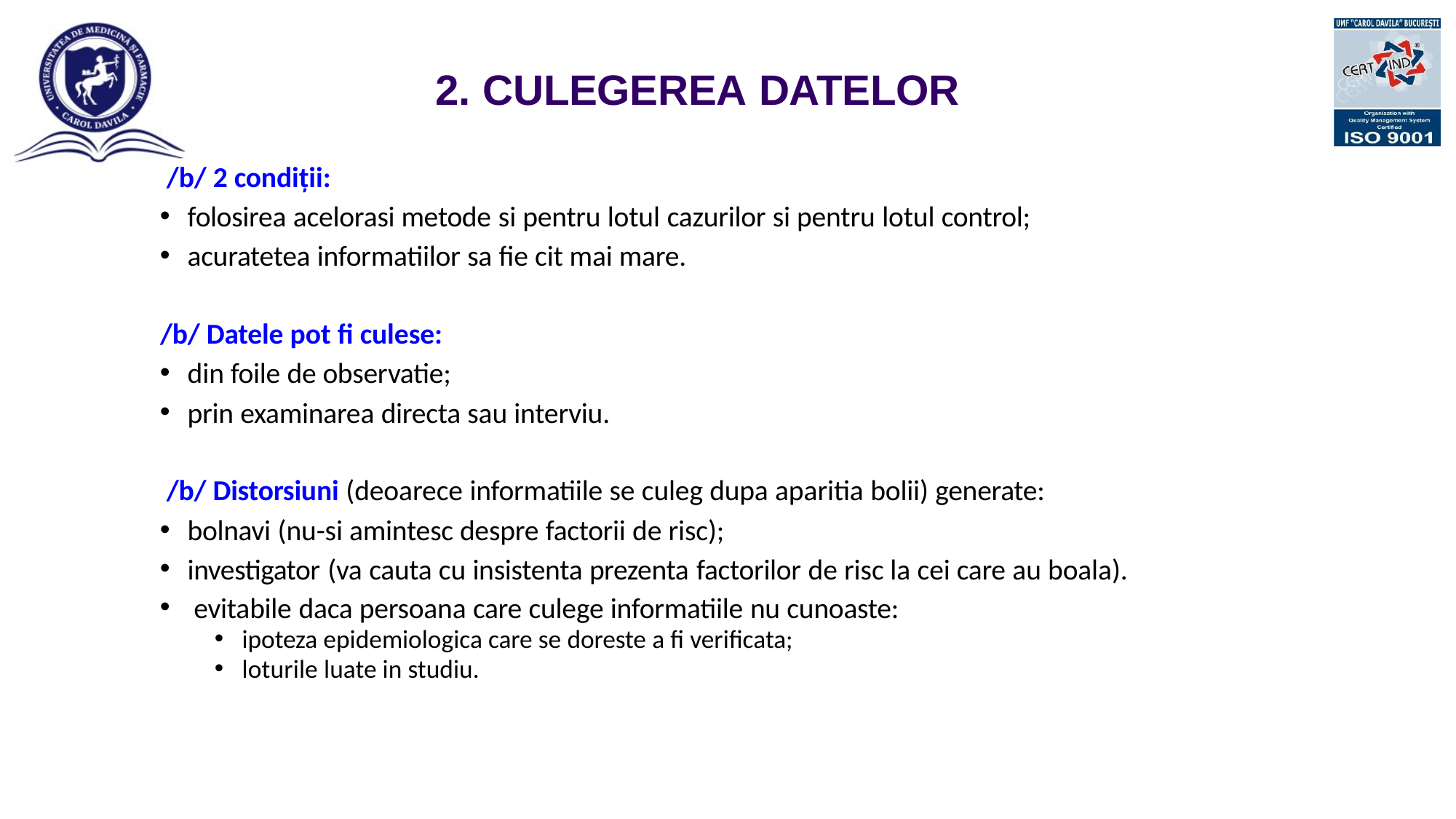

# 2. CULEGEREA DATELOR
/b/ 2 condiții:
folosirea acelorasi metode si pentru lotul cazurilor si pentru lotul control;
acuratetea informatiilor sa fie cit mai mare.

/b/ Datele pot fi culese:
din foile de observatie;
prin examinarea directa sau interviu.

/b/ Distorsiuni (deoarece informatiile se culeg dupa aparitia bolii) generate:
bolnavi (nu-si amintesc despre factorii de risc);
investigator (va cauta cu insistenta prezenta factorilor de risc la cei care au boala).
evitabile daca persoana care culege informatiile nu cunoaste:
ipoteza epidemiologica care se doreste a fi verificata;
loturile luate in studiu.